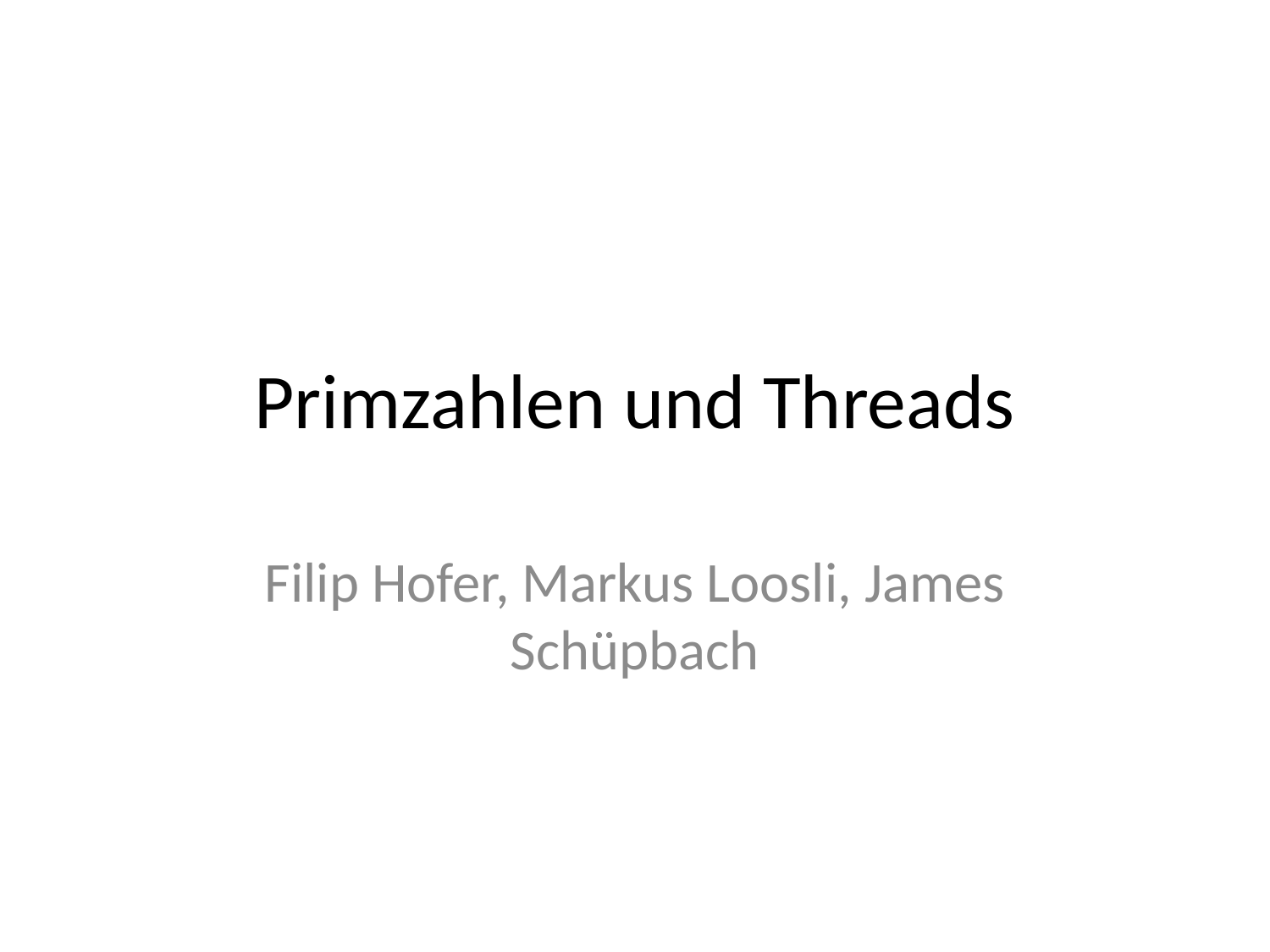

# Primzahlen und Threads
Filip Hofer, Markus Loosli, James Schüpbach